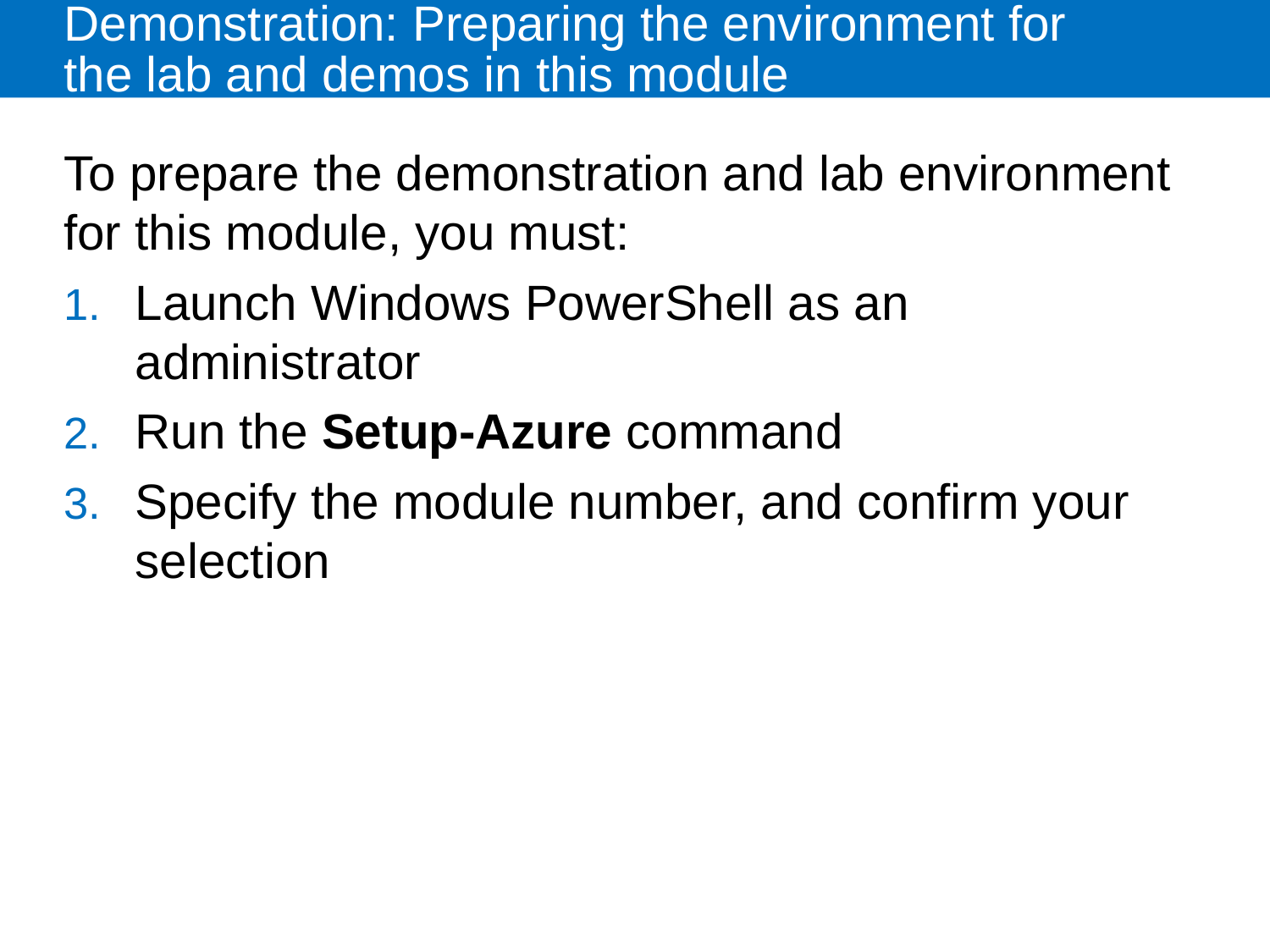

# Demonstration: Preparing the environment for the lab and demos in this module
To prepare the demonstration and lab environment for this module, you must:
Launch Windows PowerShell as an administrator
Run the Setup-Azure command
Specify the module number, and confirm your selection